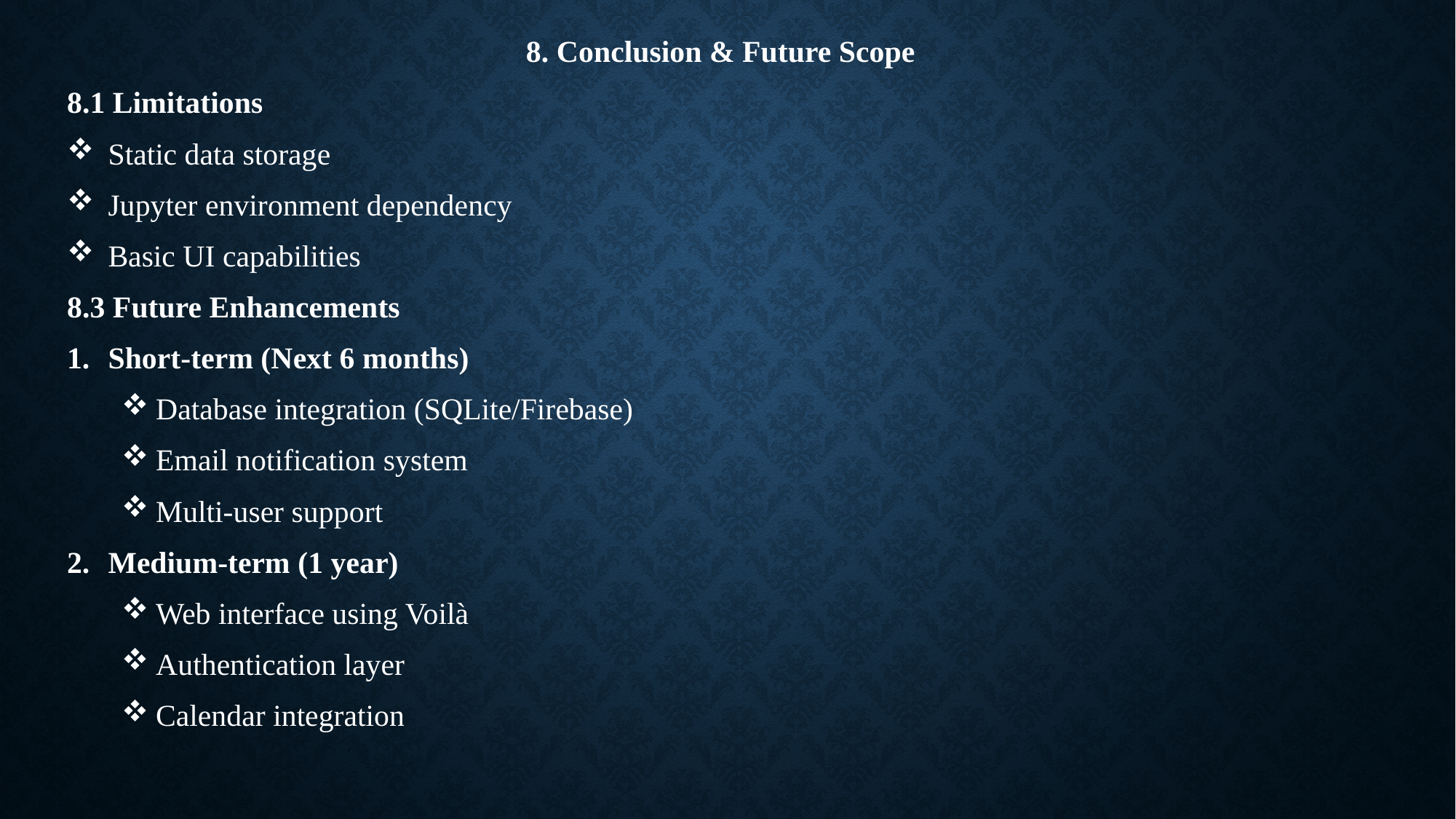

8. Conclusion & Future Scope
8.1 Limitations
Static data storage
Jupyter environment dependency
Basic UI capabilities
8.3 Future Enhancements
Short-term (Next 6 months)
Database integration (SQLite/Firebase)
Email notification system
Multi-user support
Medium-term (1 year)
Web interface using Voilà
Authentication layer
Calendar integration